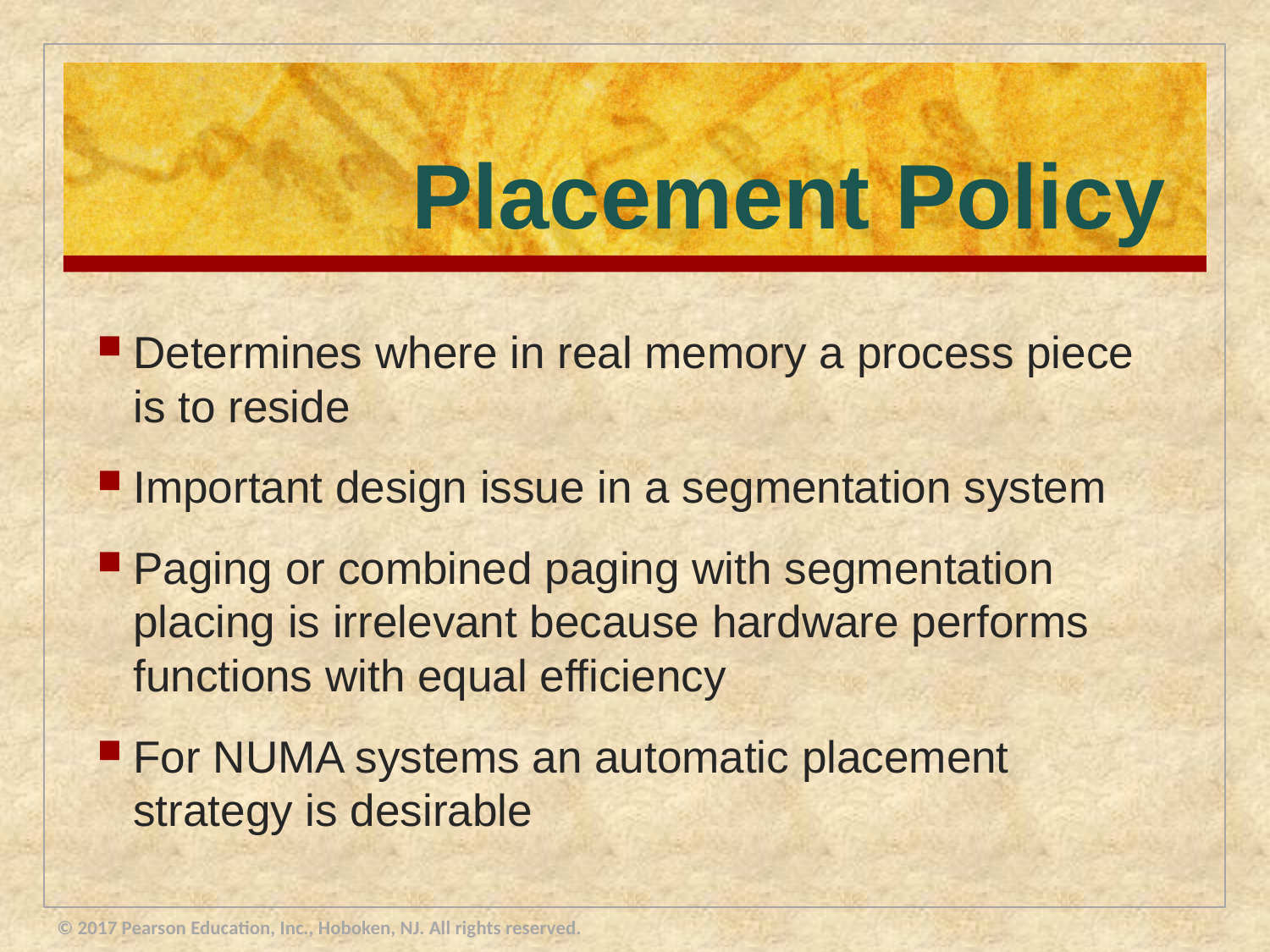

# Placement Policy
Determines where in real memory a process piece is to reside
Important design issue in a segmentation system
Paging or combined paging with segmentation placing is irrelevant because hardware performs functions with equal efficiency
For NUMA systems an automatic placement strategy is desirable

© 2017 Pearson Education, Inc., Hoboken, NJ. All rights reserved.